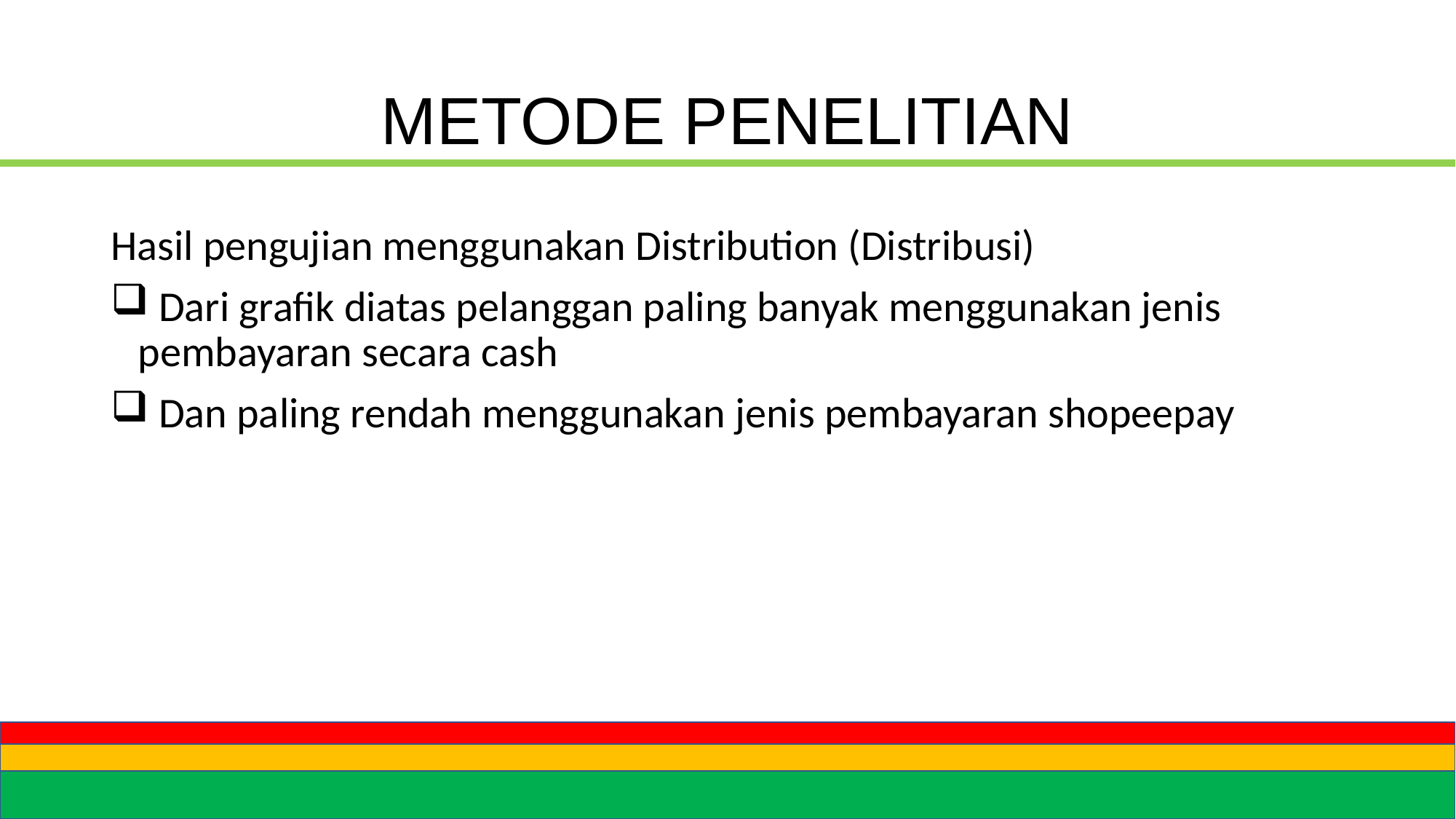

# METODE PENELITIAN

Hasil pengujian menggunakan Distribution (Distribusi)
 Dari grafik diatas pelanggan paling banyak menggunakan jenis pembayaran secara cash
 Dan paling rendah menggunakan jenis pembayaran shopeepay